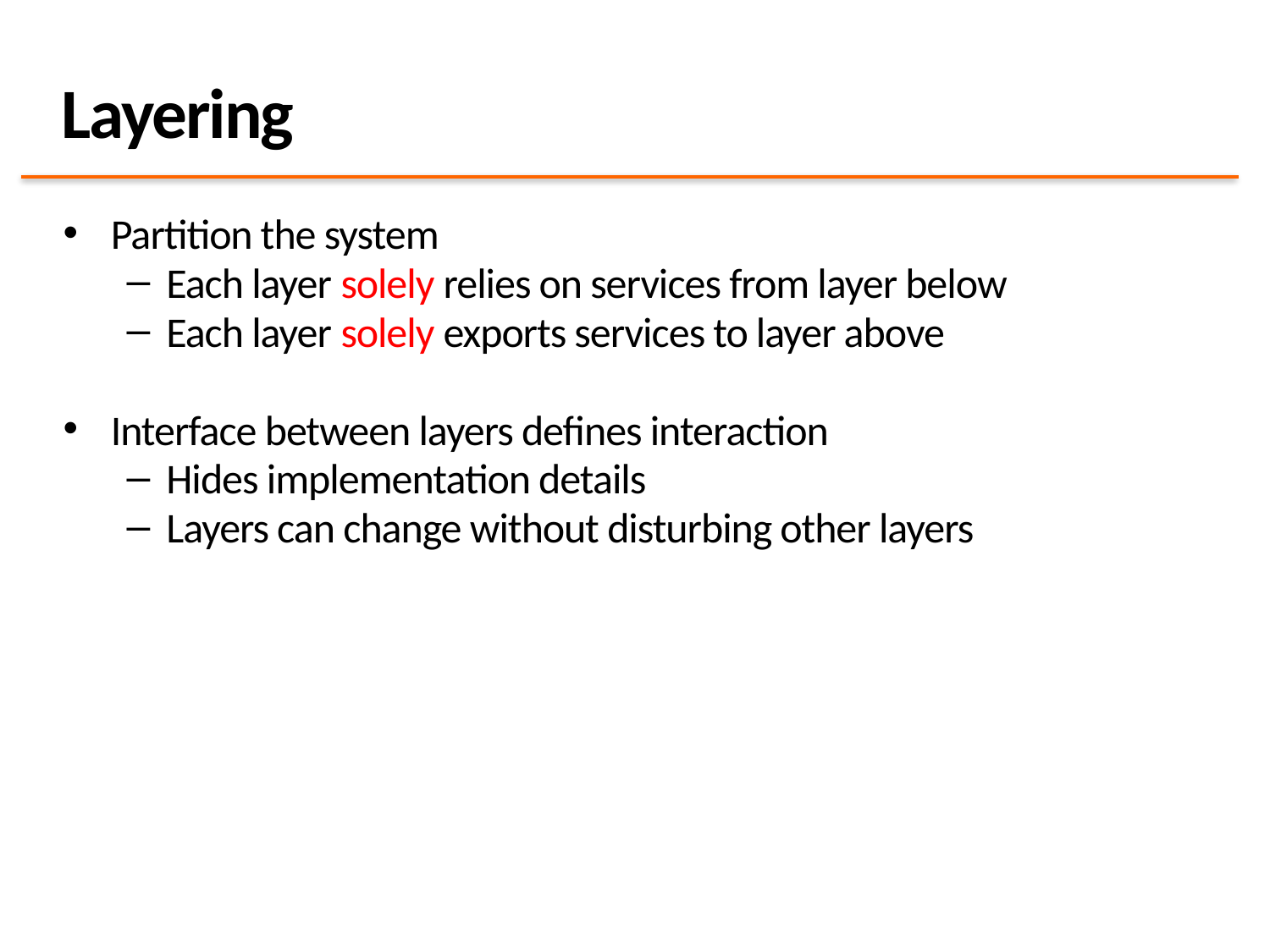

# Layering
Partition the system
Each layer solely relies on services from layer below
Each layer solely exports services to layer above

Interface between layers defines interaction
Hides implementation details
Layers can change without disturbing other layers